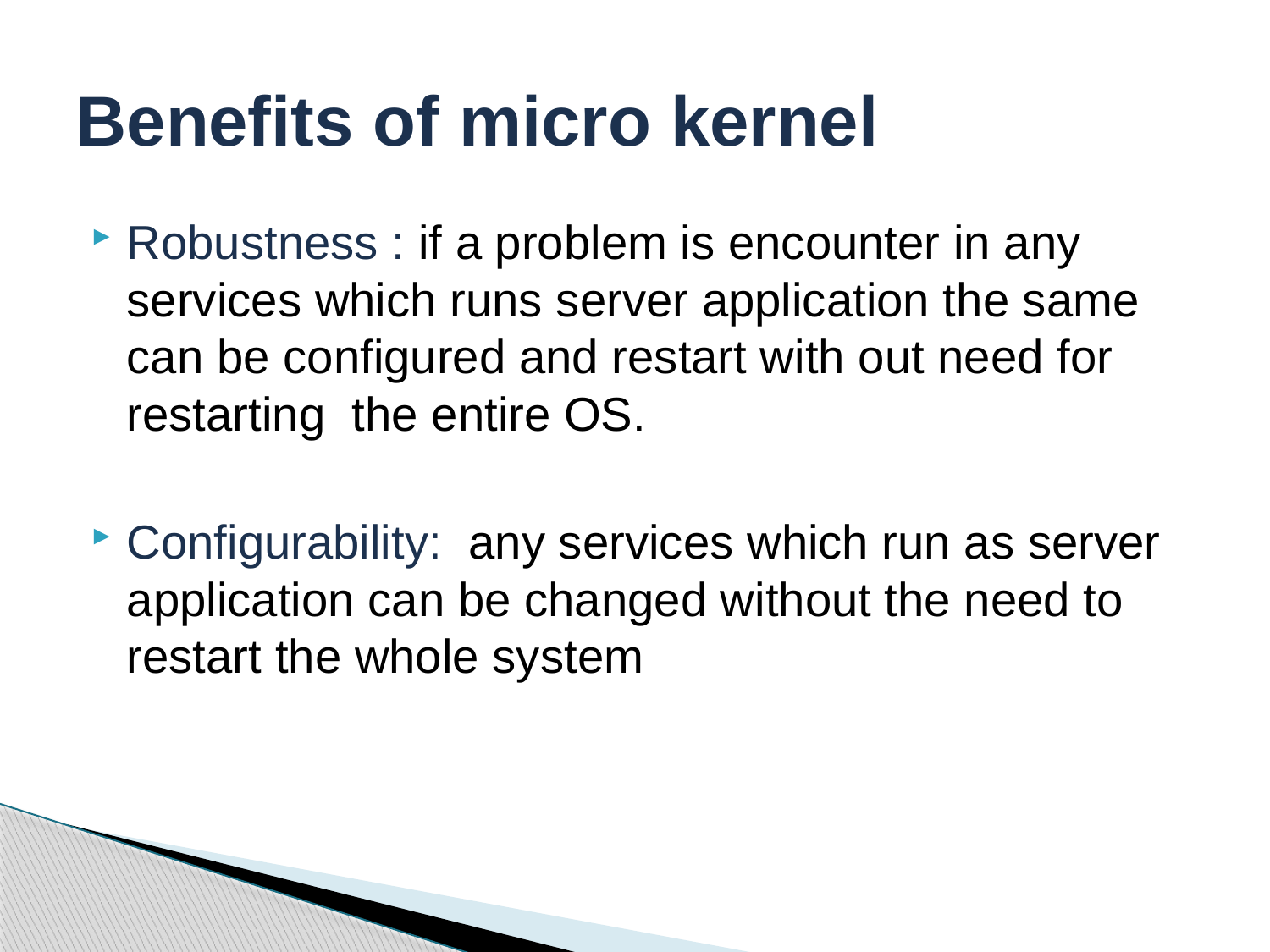

# Benefits of micro kernel
Robustness : if a problem is encounter in any services which runs server application the same can be configured and restart with out need for restarting  the entire OS.

Configurability:  any services which run as server application can be changed without the need to restart the whole system